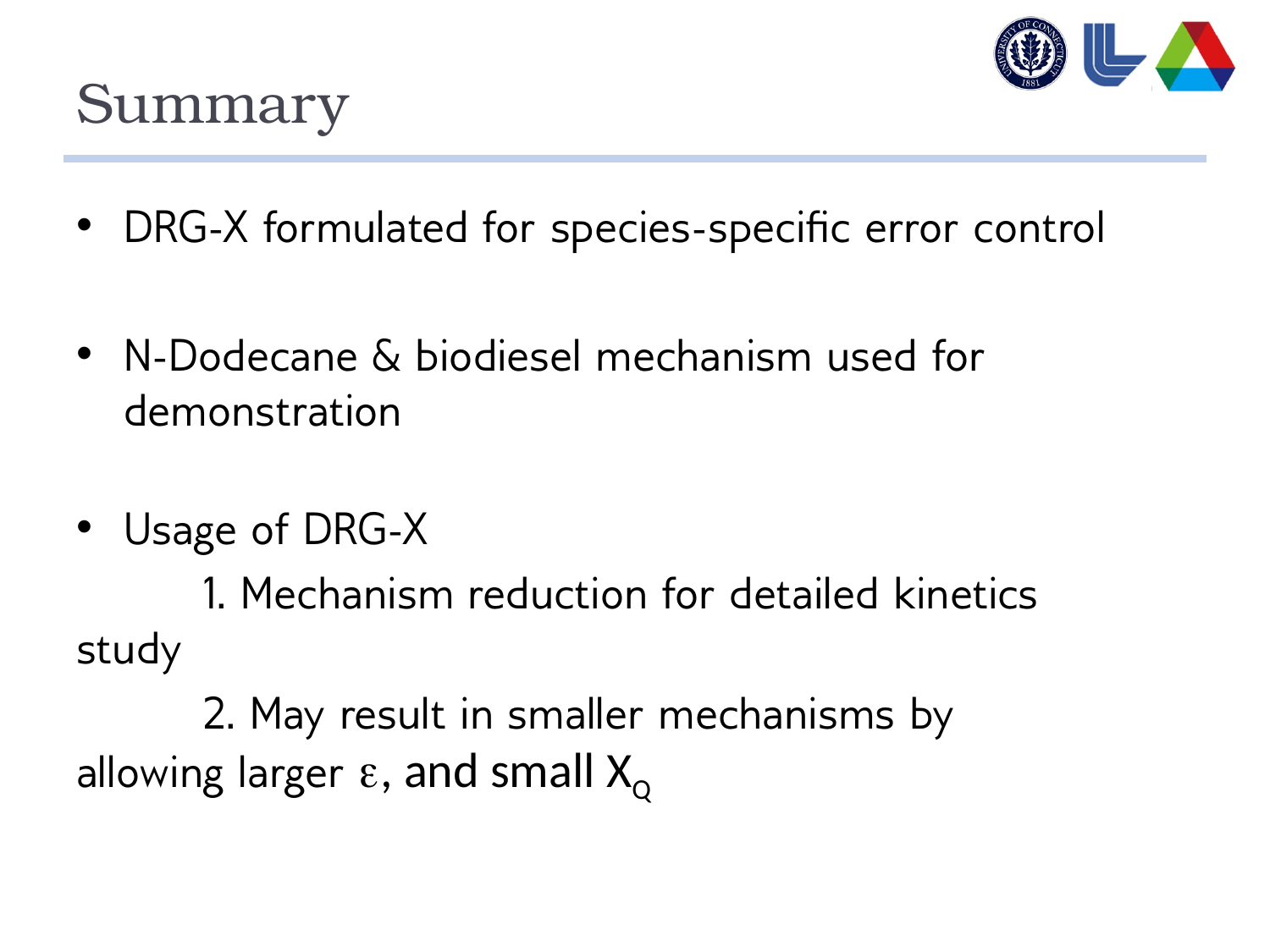

Summary
DRG-X formulated for species-specific error control

N-Dodecane & biodiesel mechanism used for demonstration

Usage of DRG-X
	1. Mechanism reduction for detailed kinetics study
	2. May result in smaller mechanisms by allowing larger ε, and small XQ

I would like you to leave to today with two points about DRGX